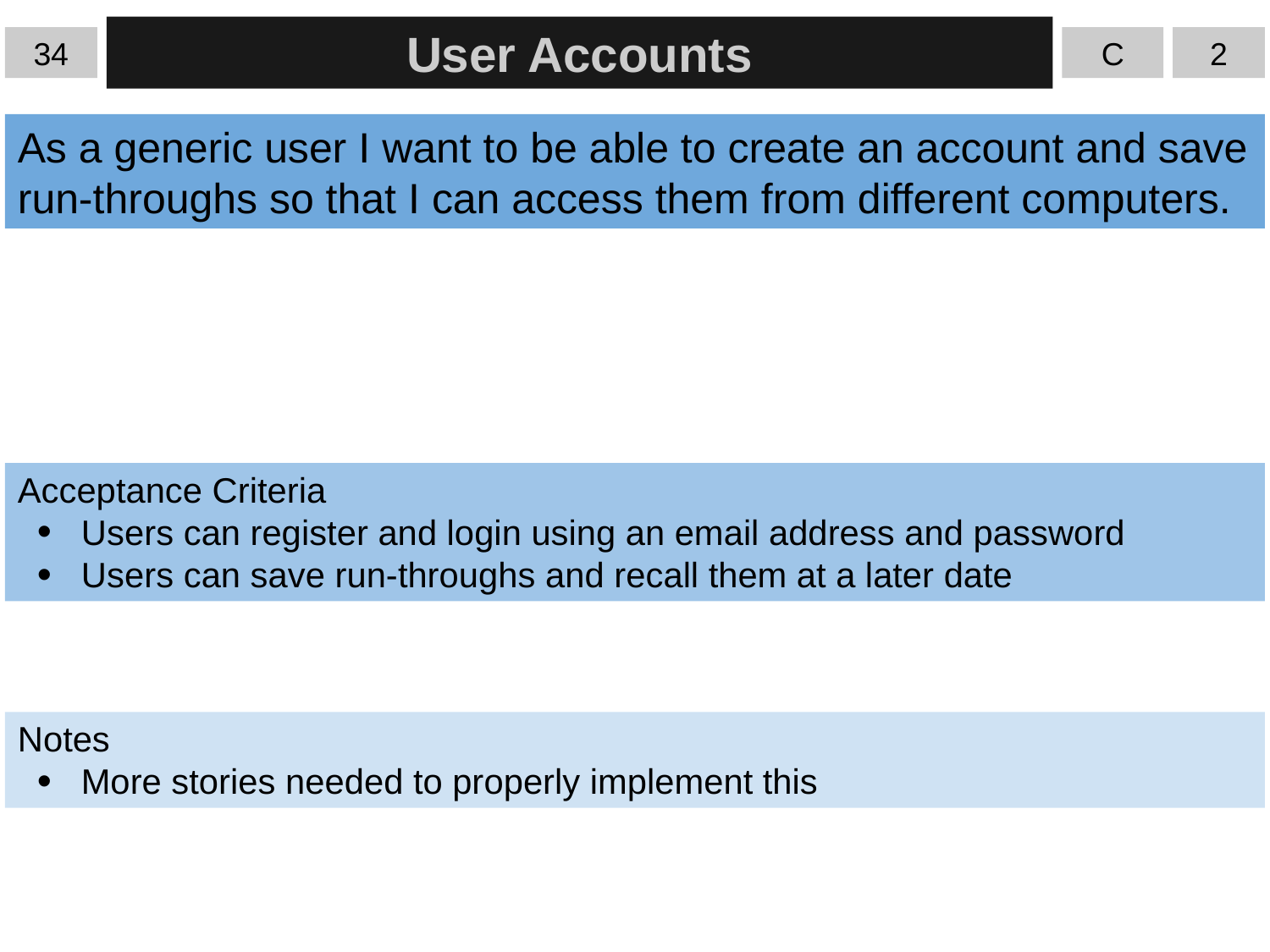

34
User Accounts
C
2
As a generic user I want to be able to create an account and save run-throughs so that I can access them from different computers.
Acceptance Criteria
Users can register and login using an email address and password
Users can save run-throughs and recall them at a later date
Notes
More stories needed to properly implement this